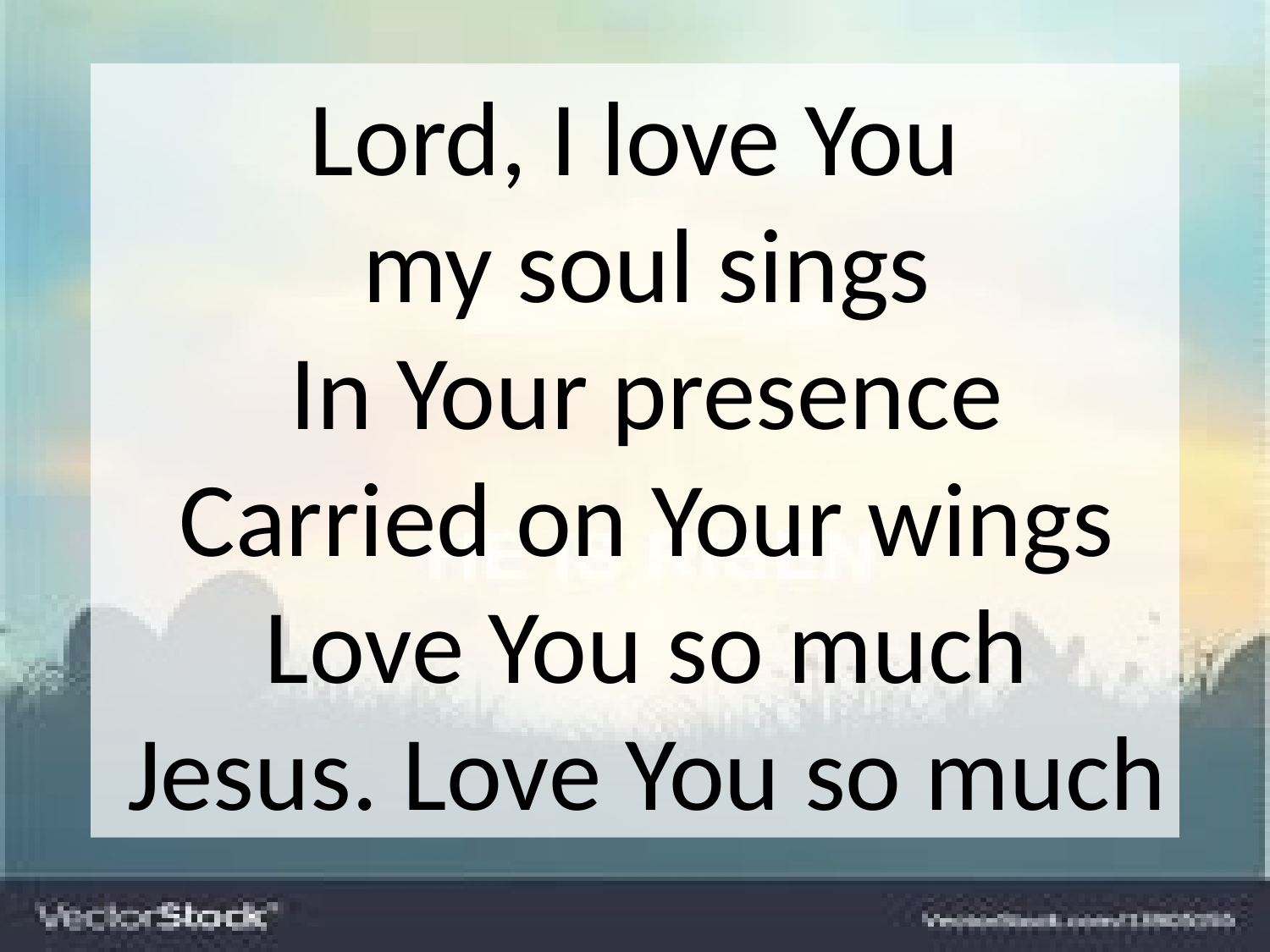

Lord, I love You
 my soul sings
 In Your presence
 Carried on Your wings
 Love You so much
 Jesus. Love You so much